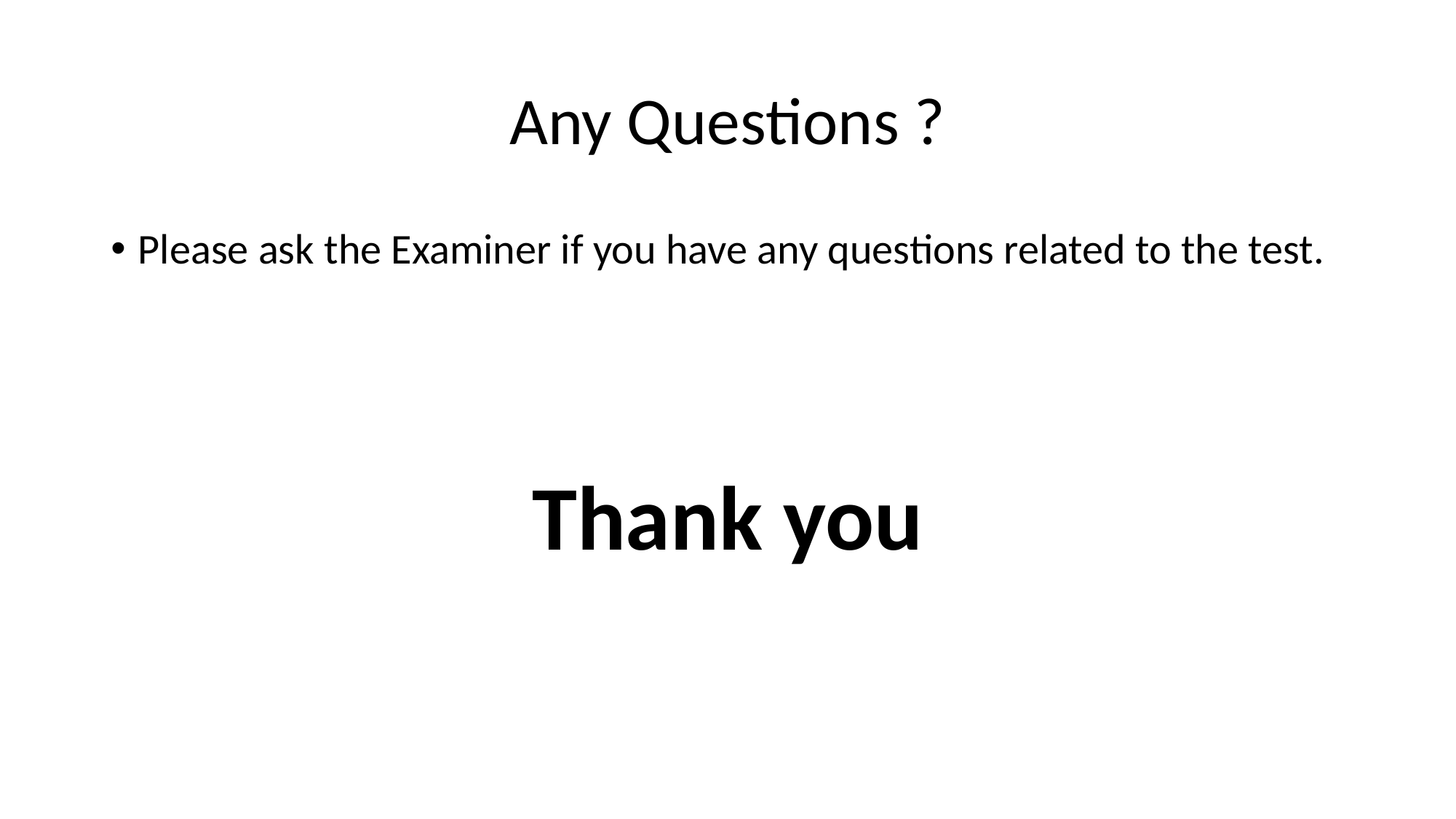

# Any Questions ?
Please ask the Examiner if you have any questions related to the test.

Thank you